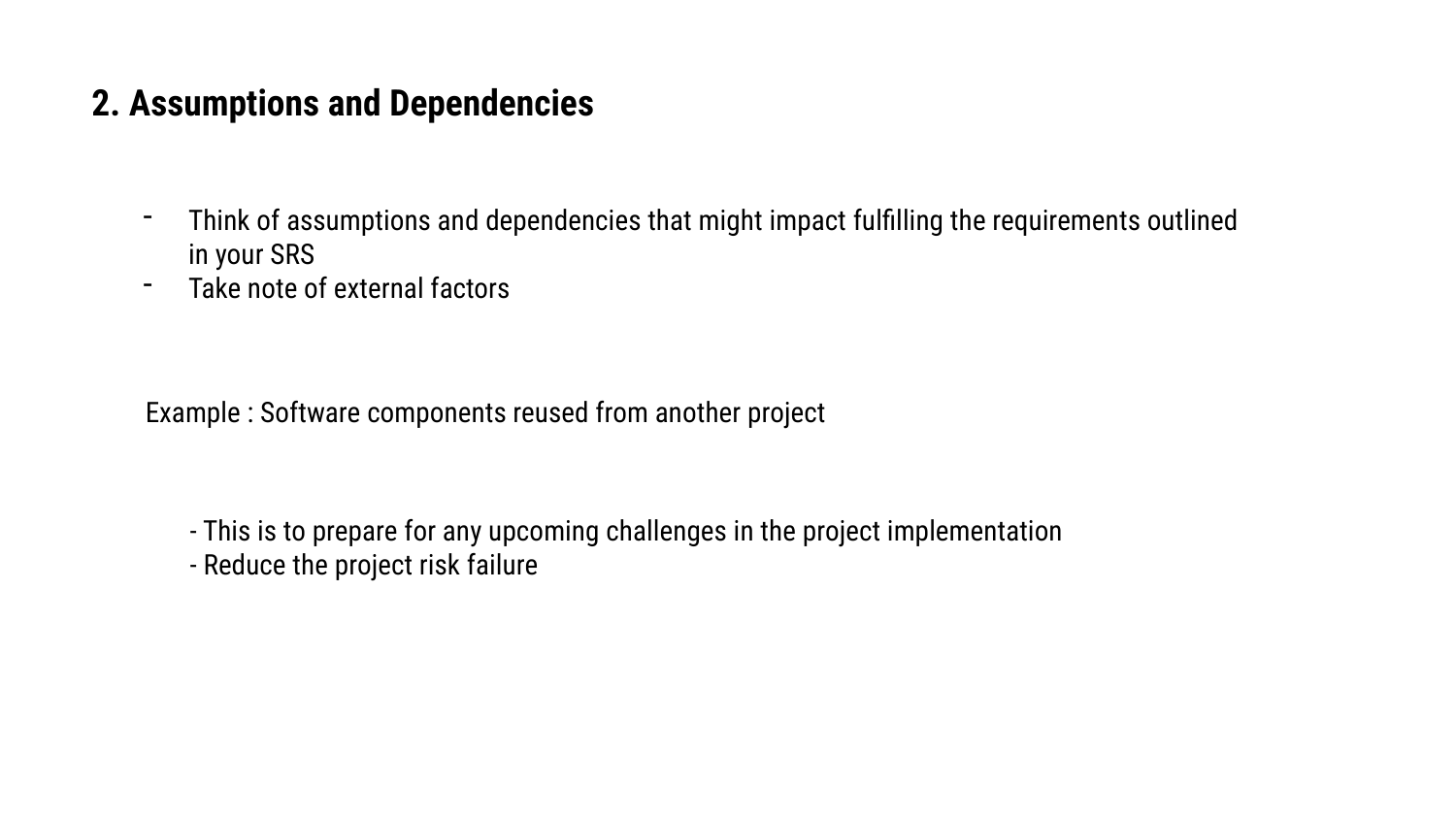

2. Assumptions and Dependencies
Think of assumptions and dependencies that might impact fulfilling the requirements outlined in your SRS
Take note of external factors
Example : Software components reused from another project
- This is to prepare for any upcoming challenges in the project implementation
- Reduce the project risk failure